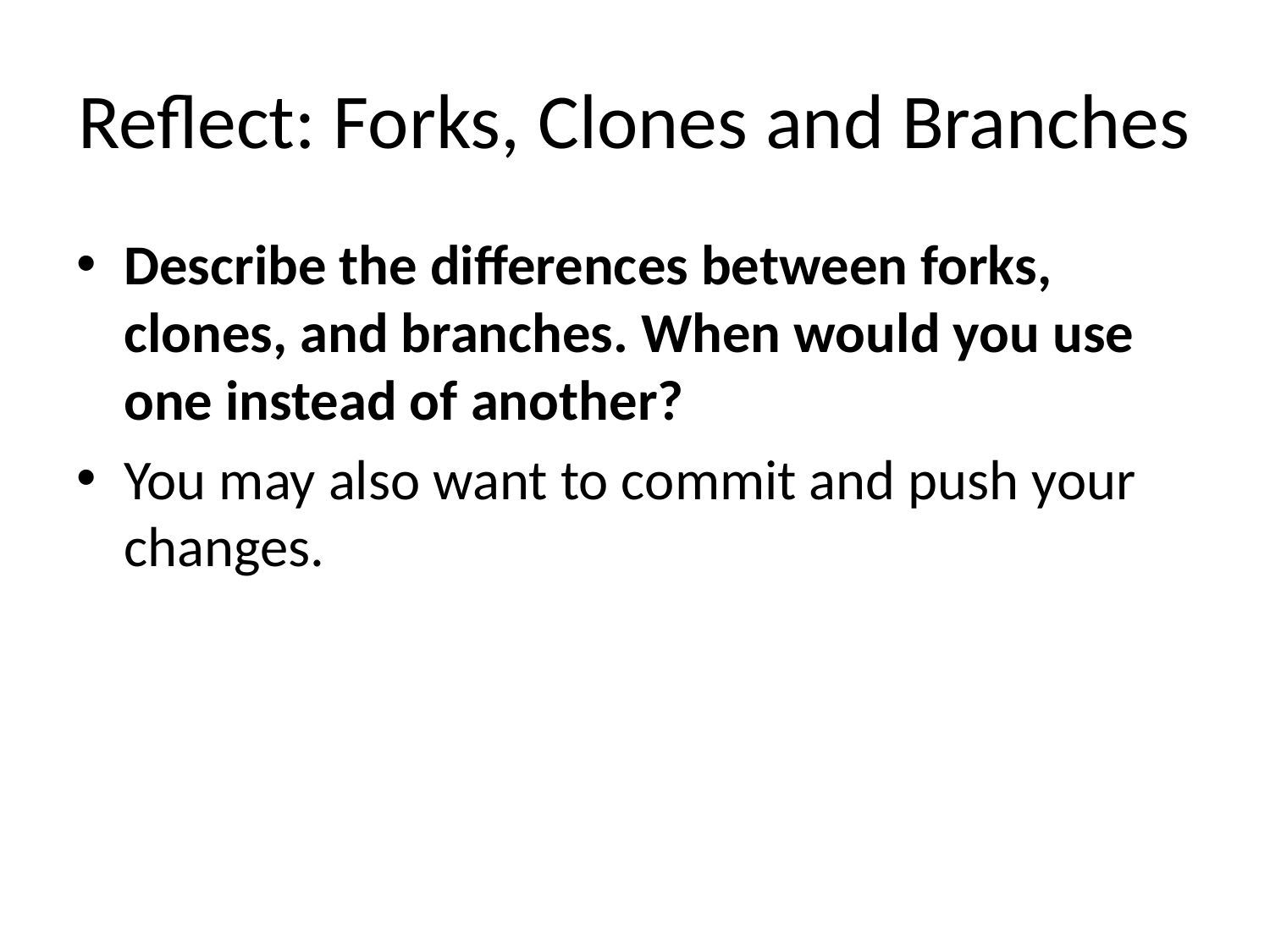

# Reflect: Forks, Clones and Branches
Describe the differences between forks, clones, and branches. When would you use one instead of another?
You may also want to commit and push your changes.